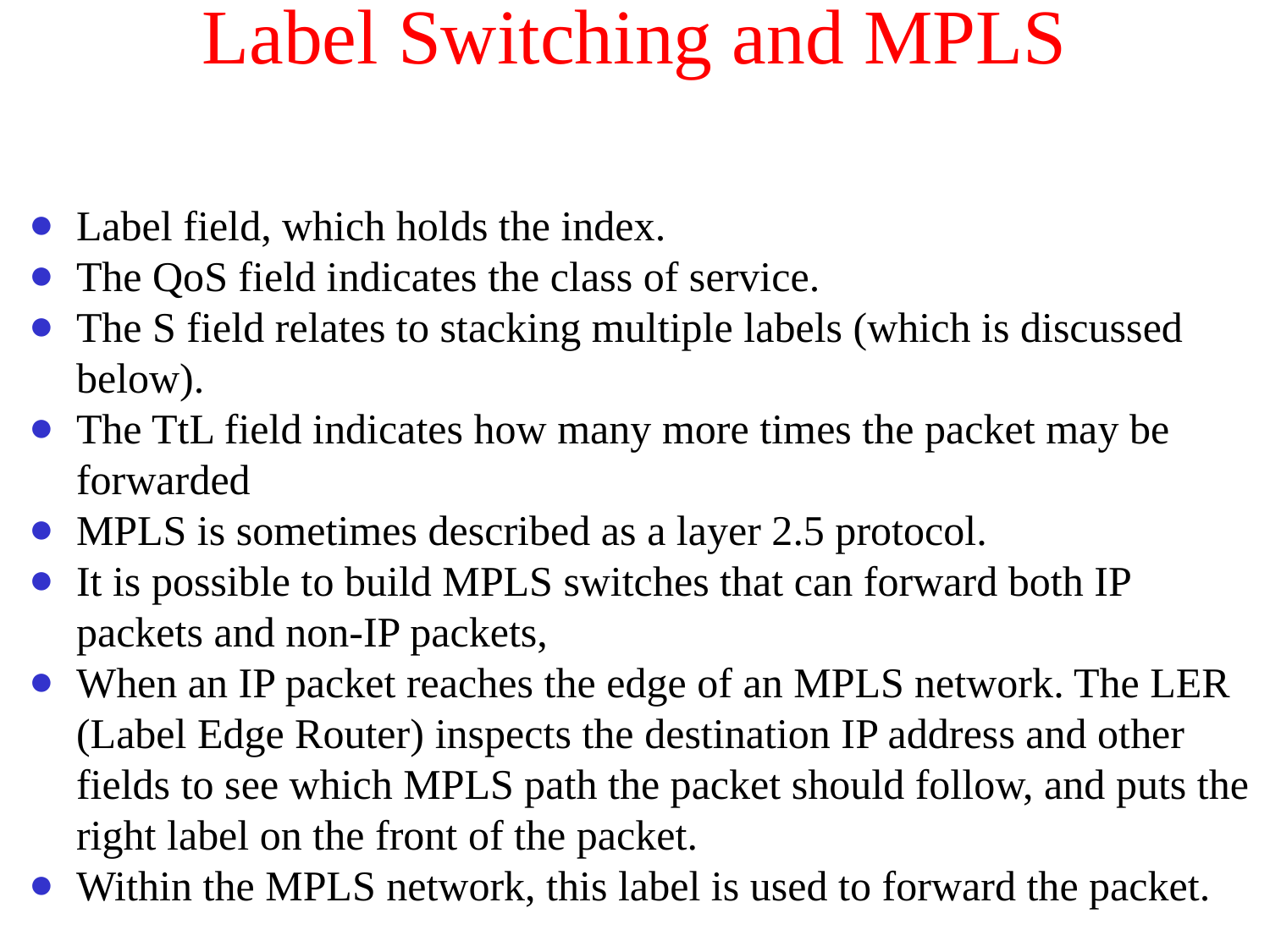

# Label Switching and MPLS

Label field, which holds the index.
The QoS field indicates the class of service.
The S field relates to stacking multiple labels (which is discussed below).
The TtL field indicates how many more times the packet may be forwarded
MPLS is sometimes described as a layer 2.5 protocol.
It is possible to build MPLS switches that can forward both IP packets and non-IP packets,
When an IP packet reaches the edge of an MPLS network. The LER (Label Edge Router) inspects the destination IP address and other fields to see which MPLS path the packet should follow, and puts the right label on the front of the packet.
Within the MPLS network, this label is used to forward the packet.